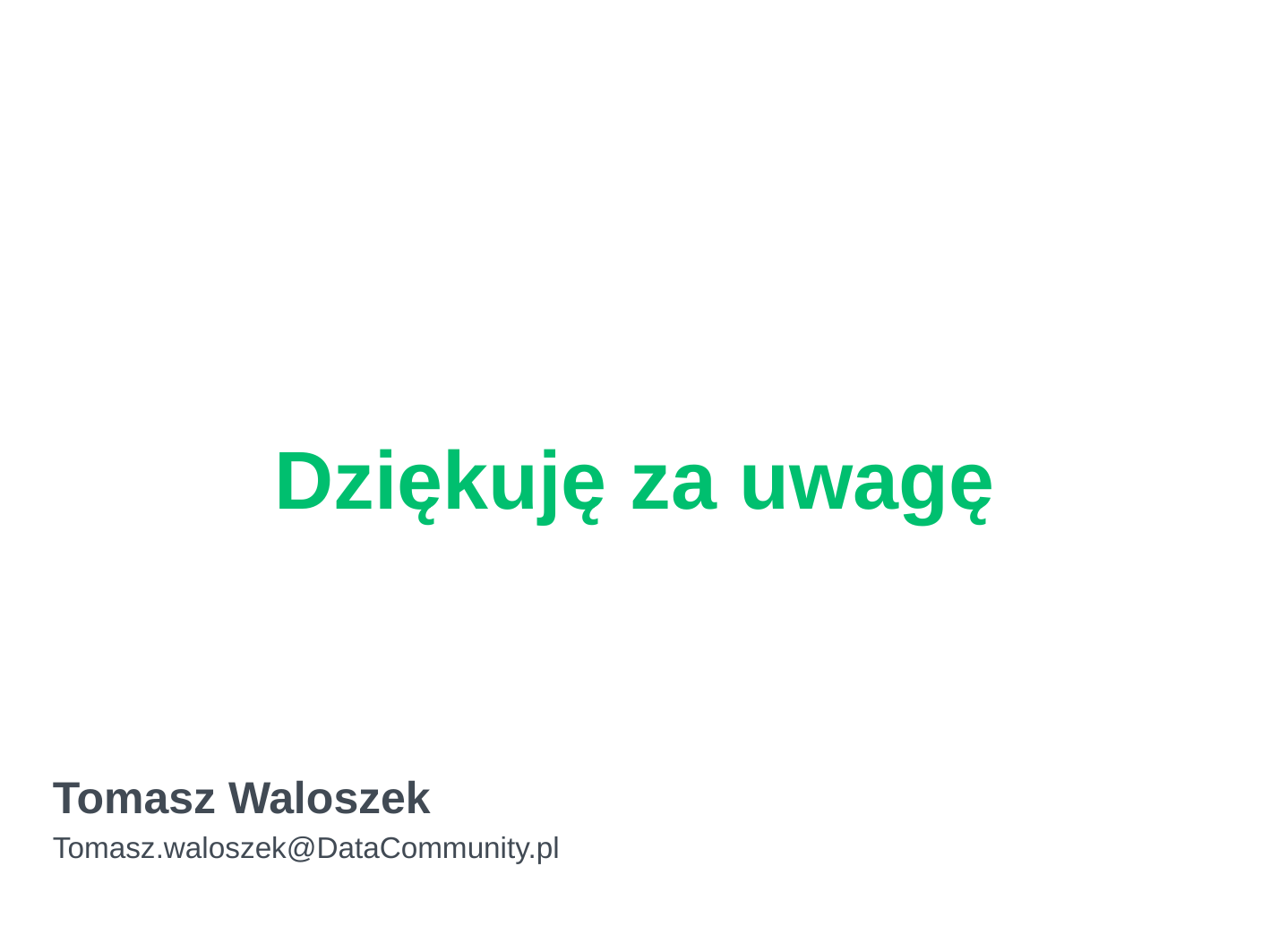

# Dziękuję za uwagę
Tomasz Waloszek
Tomasz.waloszek@DataCommunity.pl